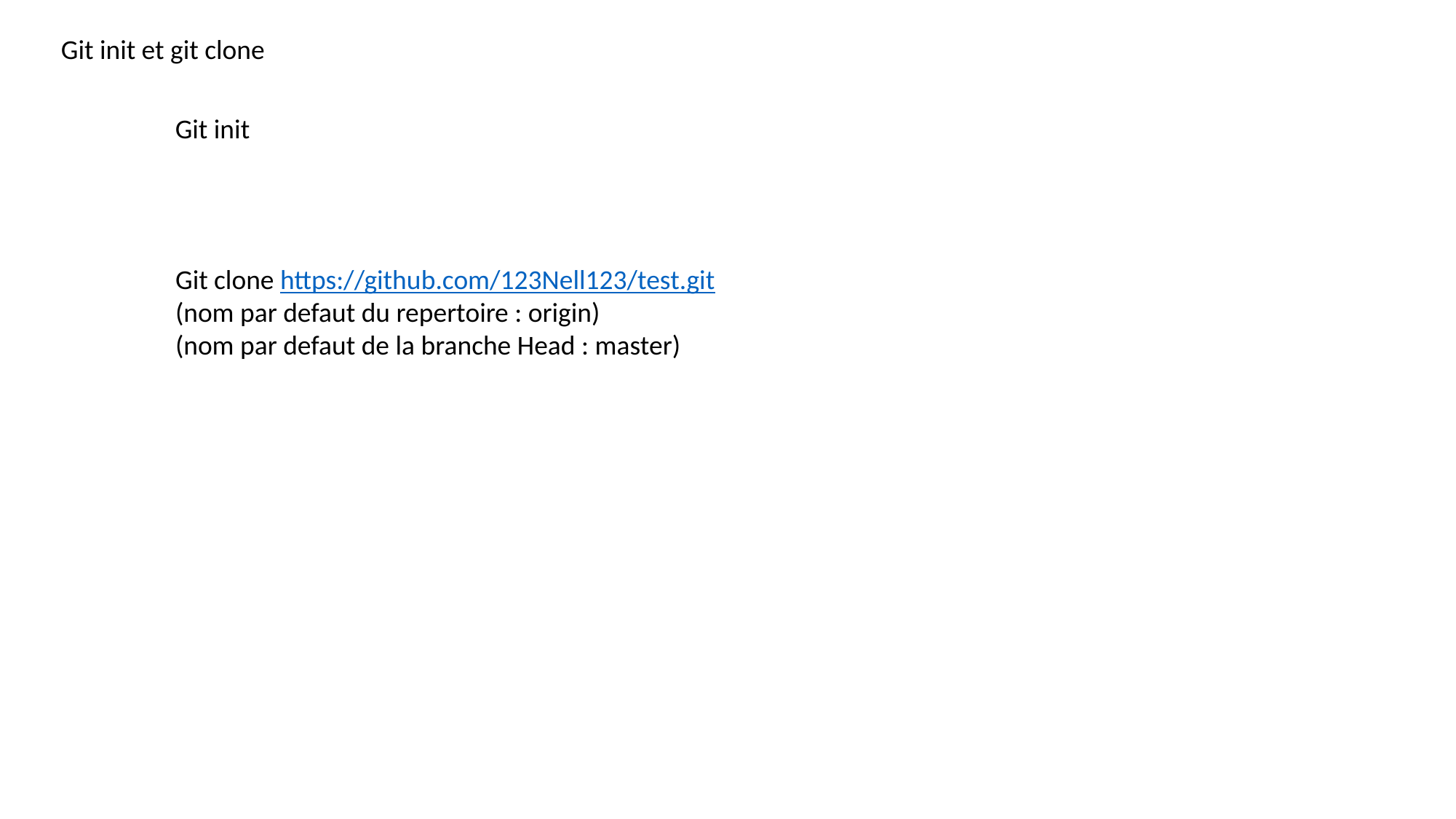

Git init et git clone
Git init

Git clone https://github.com/123Nell123/test.git
(nom par defaut du repertoire : origin)
(nom par defaut de la branche Head : master)